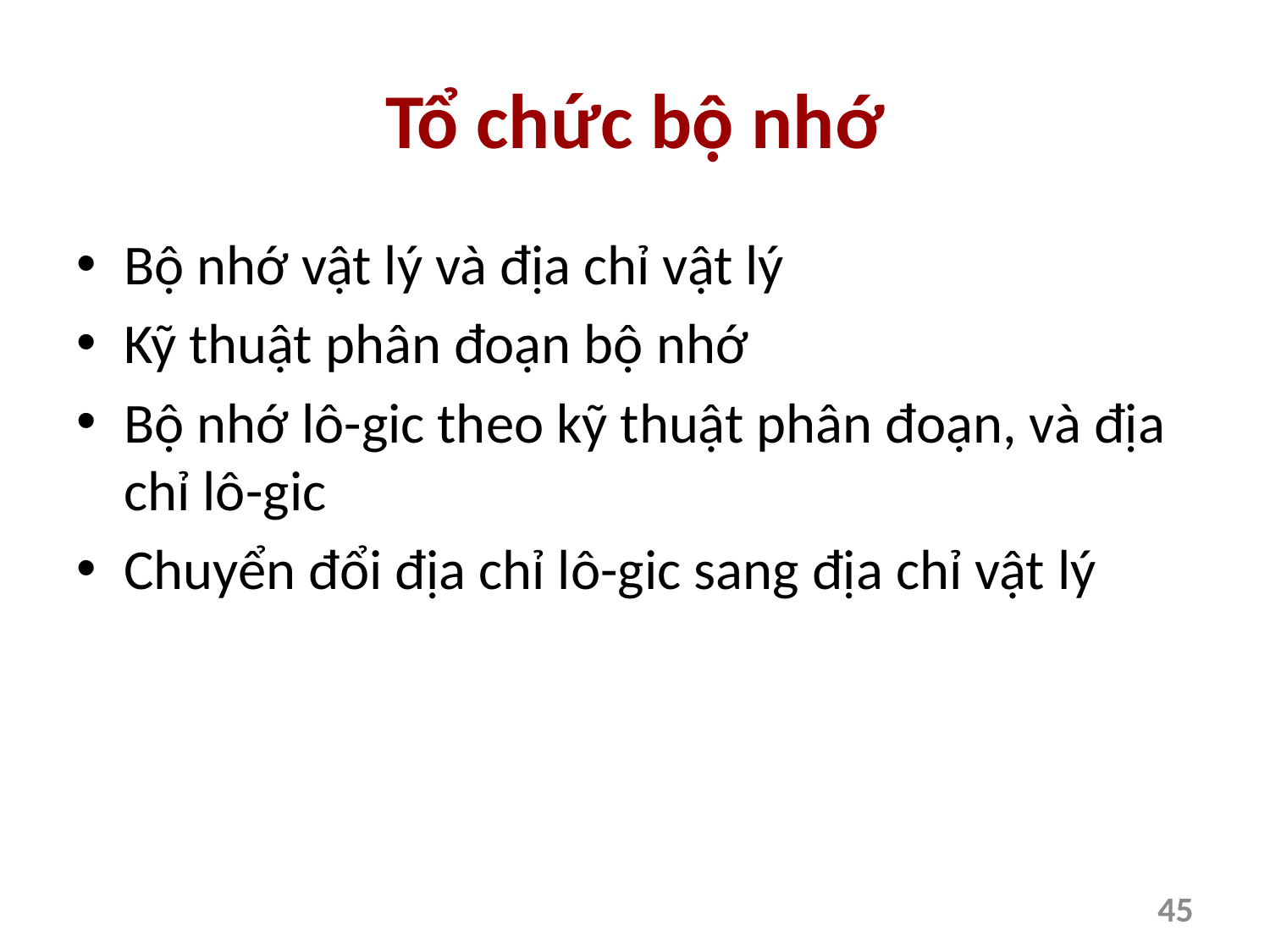

# Tổ chức bộ nhớ
Bộ nhớ vật lý và địa chỉ vật lý
Kỹ thuật phân đoạn bộ nhớ
Bộ nhớ lô-gic theo kỹ thuật phân đoạn, và địa chỉ lô-gic
Chuyển đổi địa chỉ lô-gic sang địa chỉ vật lý

45